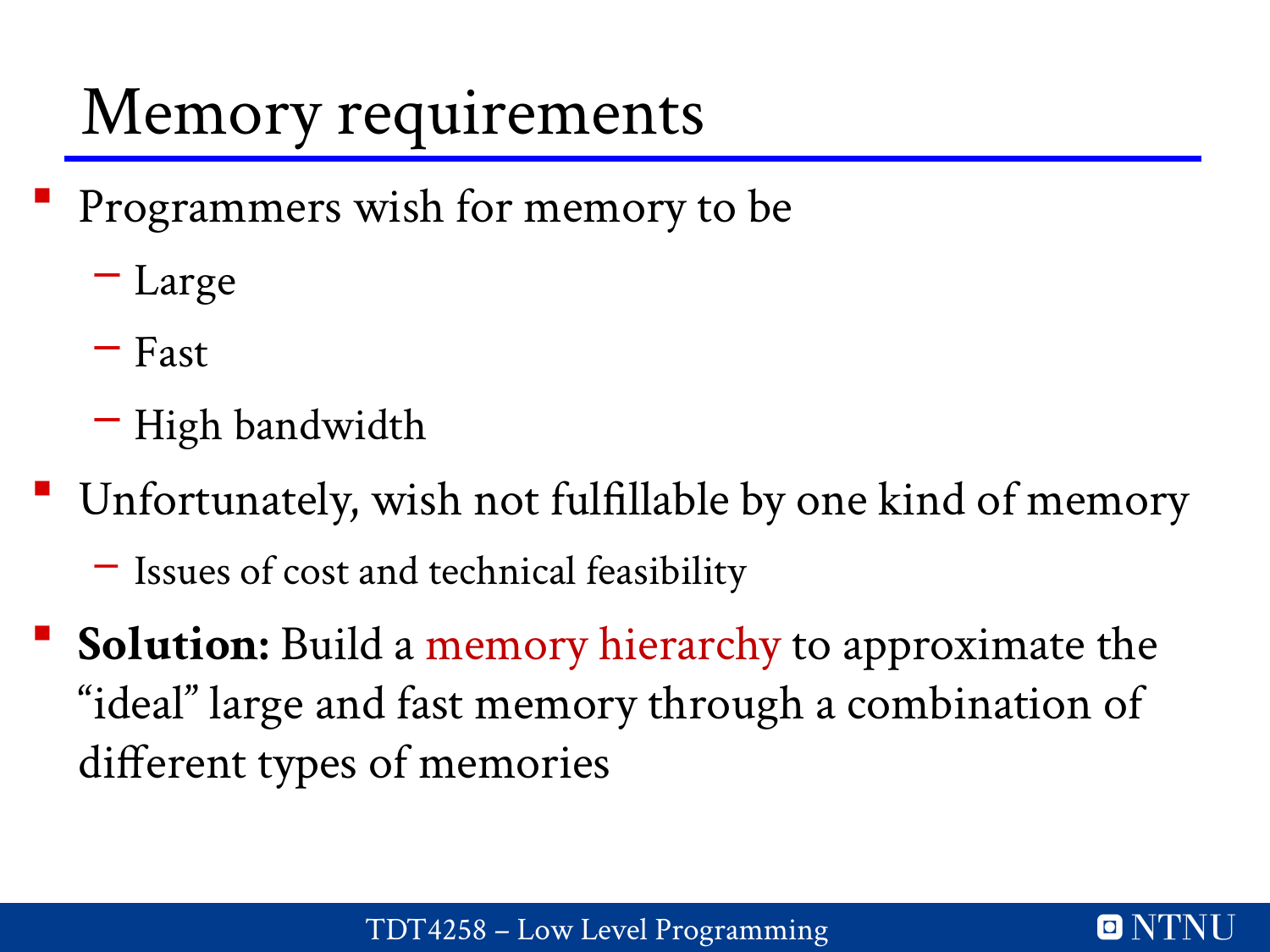

Memory requirements
Programmers wish for memory to be
Large
Fast
High bandwidth
Unfortunately, wish not fulfillable by one kind of memory
Issues of cost and technical feasibility
Solution: Build a memory hierarchy to approximate the “ideal” large and fast memory through a combination of different types of memories